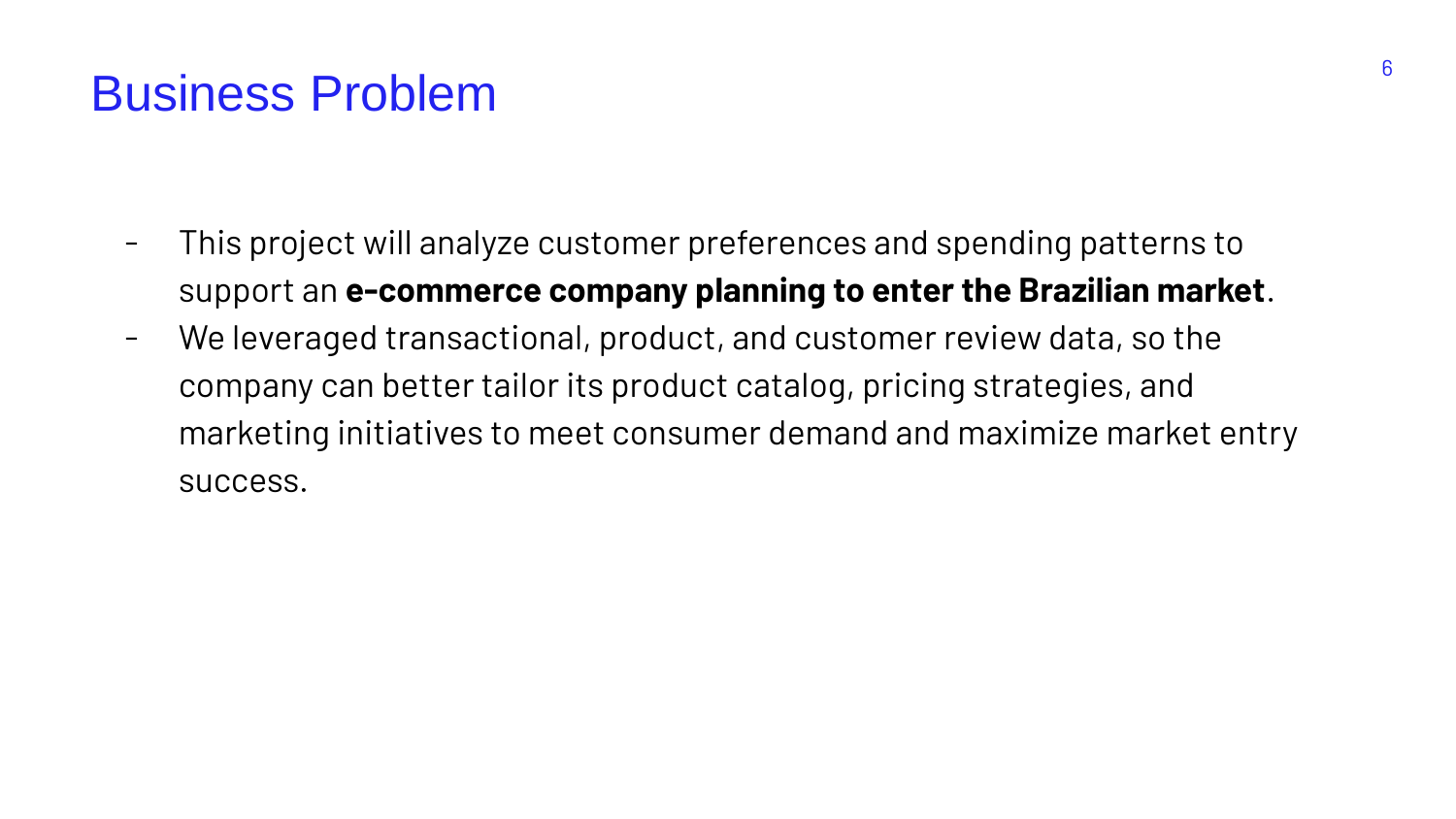

6
Business Problem
This project will analyze customer preferences and spending patterns to support an e-commerce company planning to enter the Brazilian market.
We leveraged transactional, product, and customer review data, so the company can better tailor its product catalog, pricing strategies, and marketing initiatives to meet consumer demand and maximize market entry success.
80
70
60
50
40
30
20
10

BAR GRAPH INFO 1
BAR GRAPH INFO 1
BAR GRAPH INFO 1
BAR GRAPH INFO 1